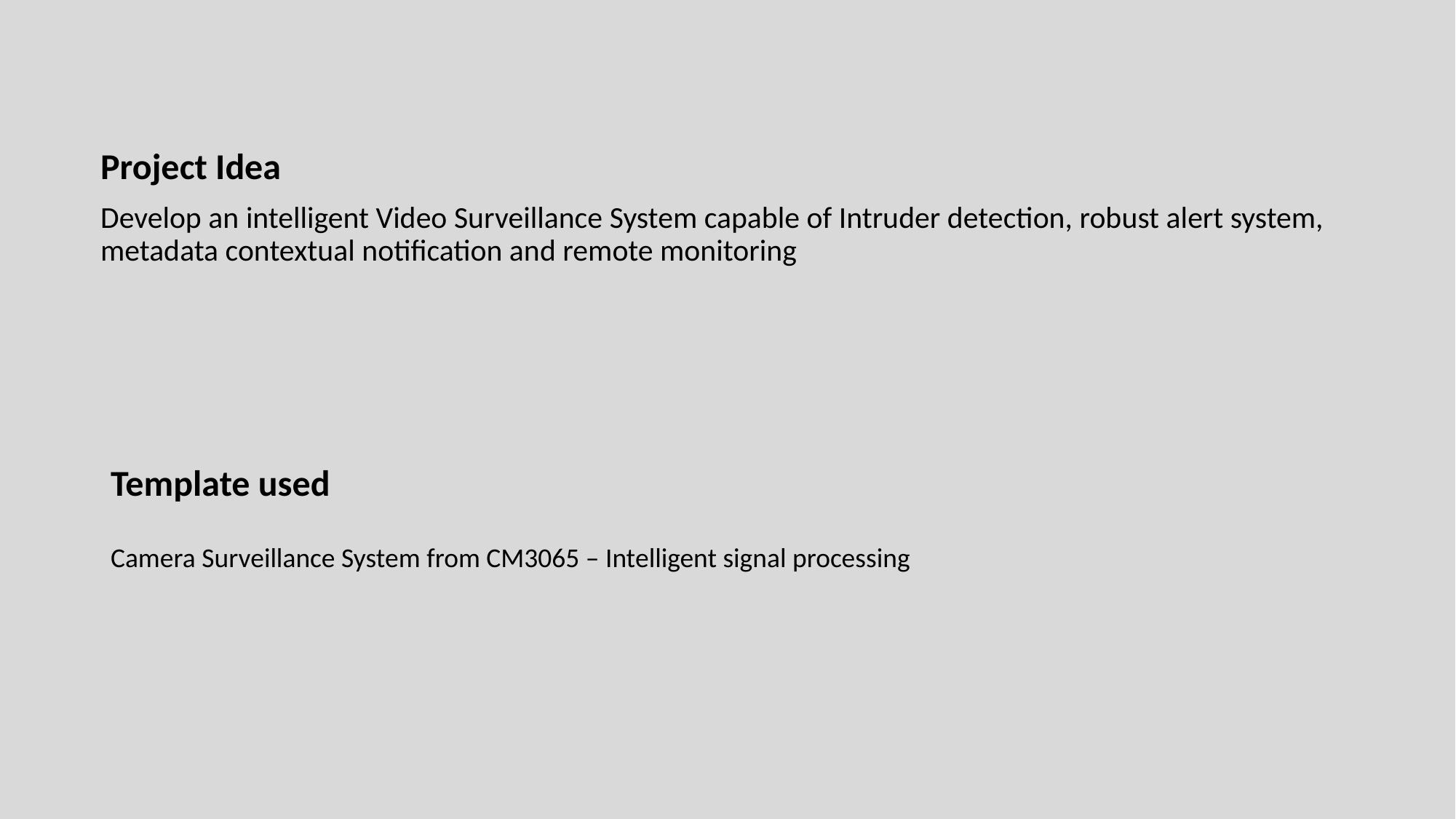

Project Idea
Develop an intelligent Video Surveillance System capable of Intruder detection, robust alert system, metadata contextual notification and remote monitoring

Template used

Camera Surveillance System from CM3065 – Intelligent signal processing